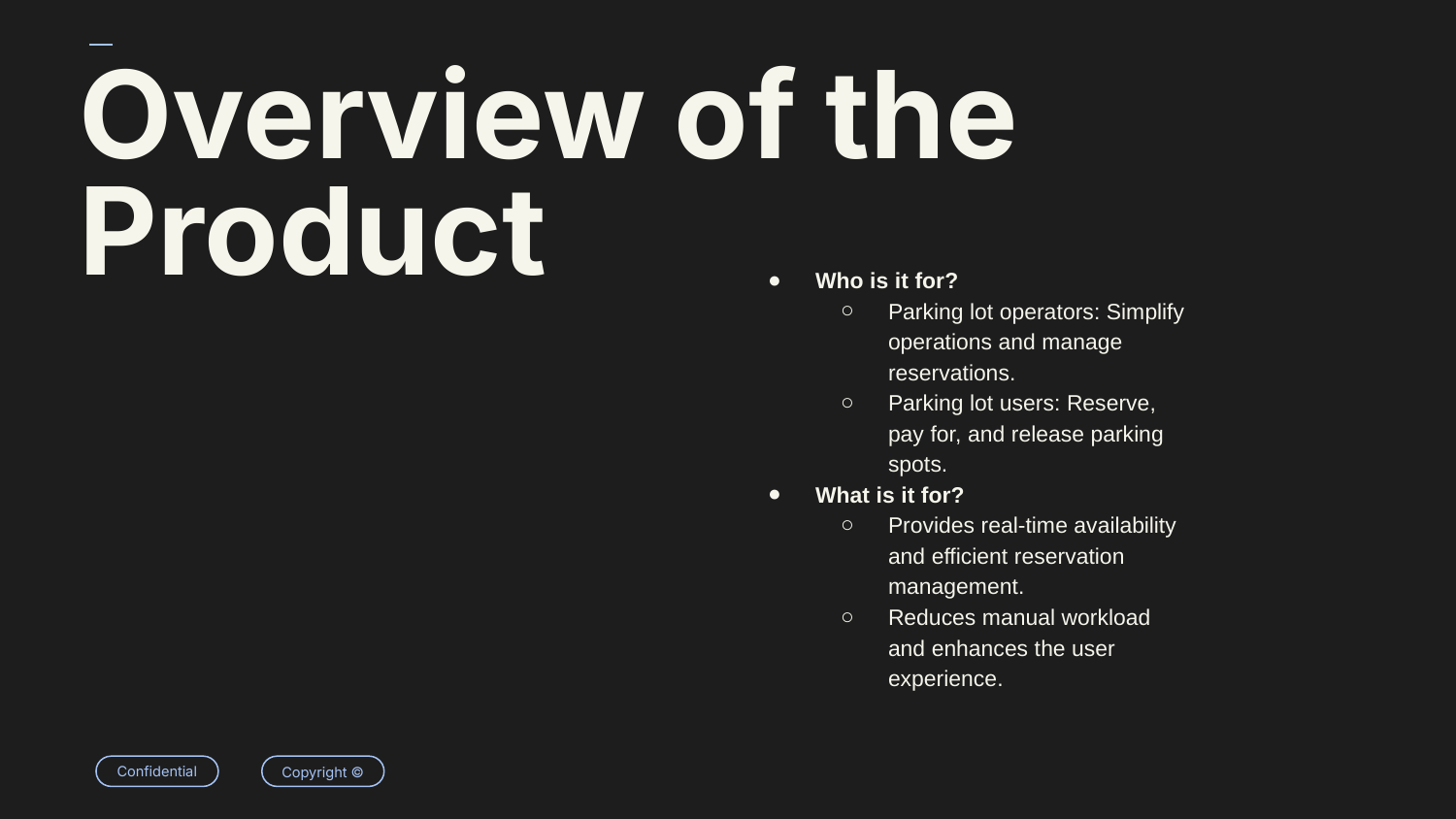

# Overview of the Product
Who is it for?
Parking lot operators: Simplify operations and manage reservations.
Parking lot users: Reserve, pay for, and release parking spots.
What is it for?
Provides real-time availability and efficient reservation management.
Reduces manual workload and enhances the user experience.